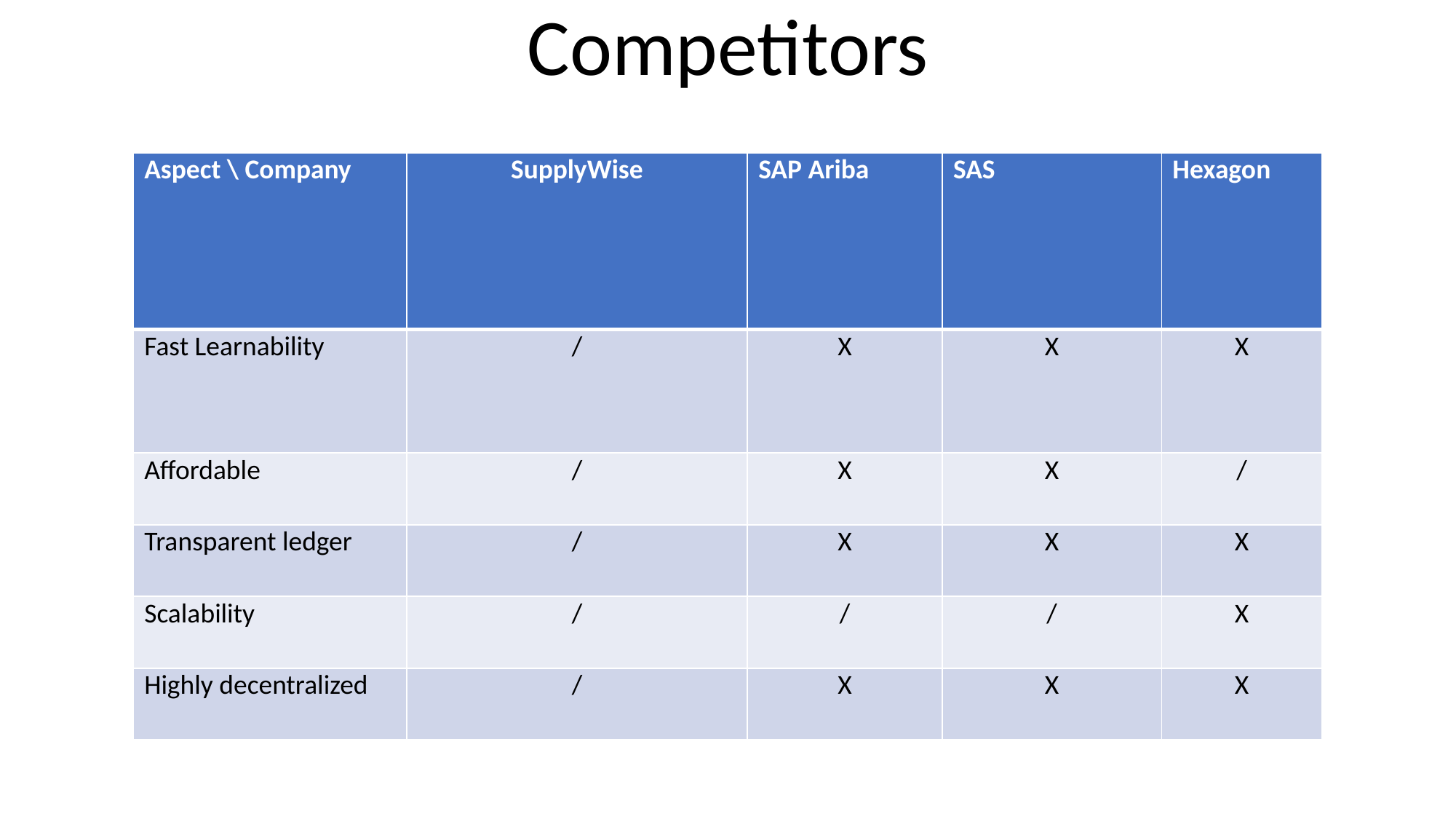

# Competitors

| Aspect \ Company | SupplyWise | SAP Ariba | SAS | Hexagon |
| --- | --- | --- | --- | --- |
| Fast Learnability | / | X | X | X |
| Affordable | / | X | X | / |
| Transparent ledger | / | X | X | X |
| Scalability | / | / | / | X |
| Highly decentralized | / | X | X | X |